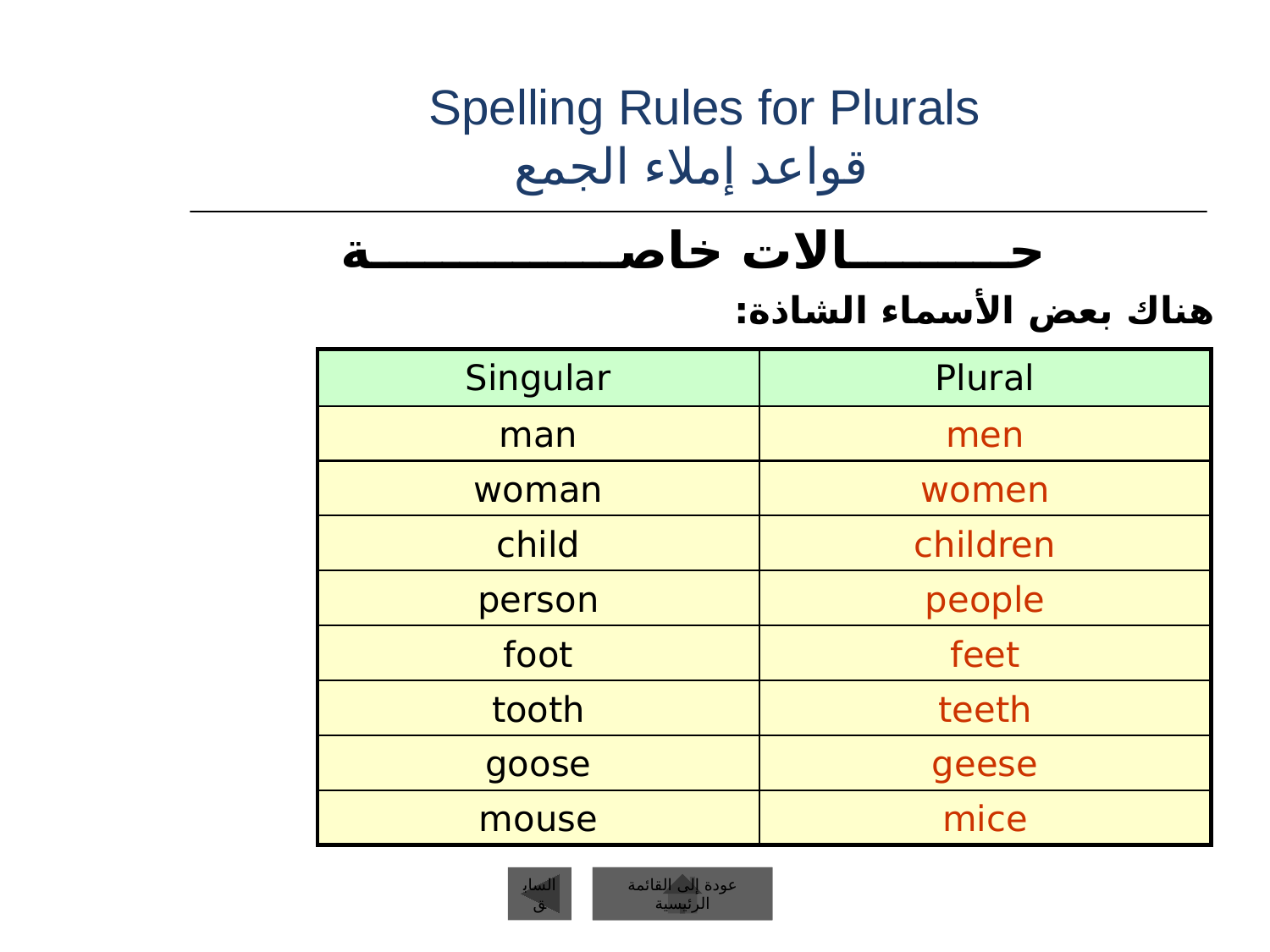

# Spelling Rules for Plurals قواعد إملاء الجمع
حـــــــــالات خاصــــــــــــــة
هناك بعض الأسماء الشاذة:
Singular
Plural
man
men
woman
women
child
children
person
people
foot
feet
tooth
teeth
goose
geese
mouse
mice

السابق
عودة إلى القائمة الرئيسية
عودة إلى القائمة الرئيسية